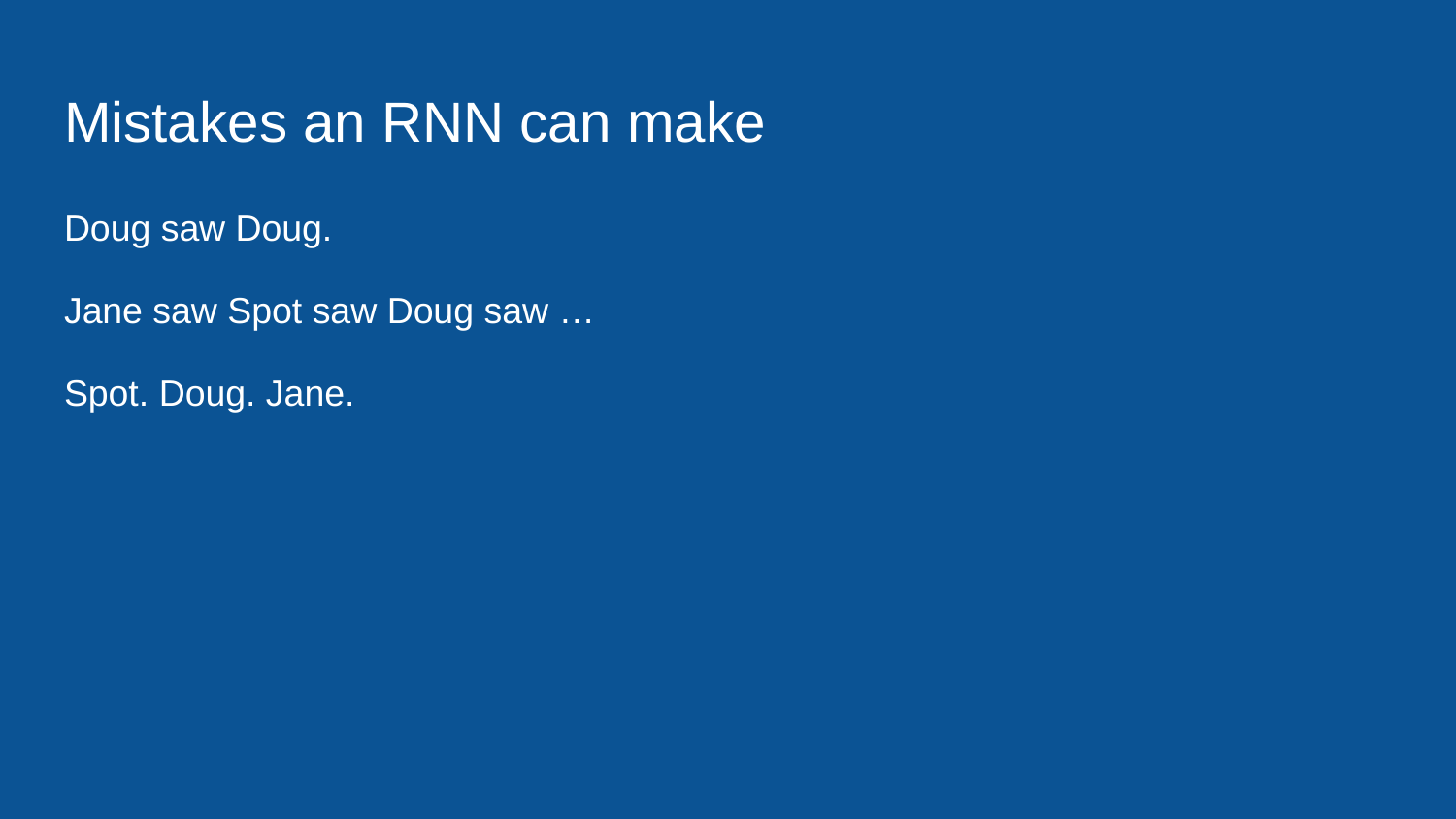

# Mistakes an RNN can make
Doug saw Doug.
Jane saw Spot saw Doug saw …
Spot. Doug. Jane.